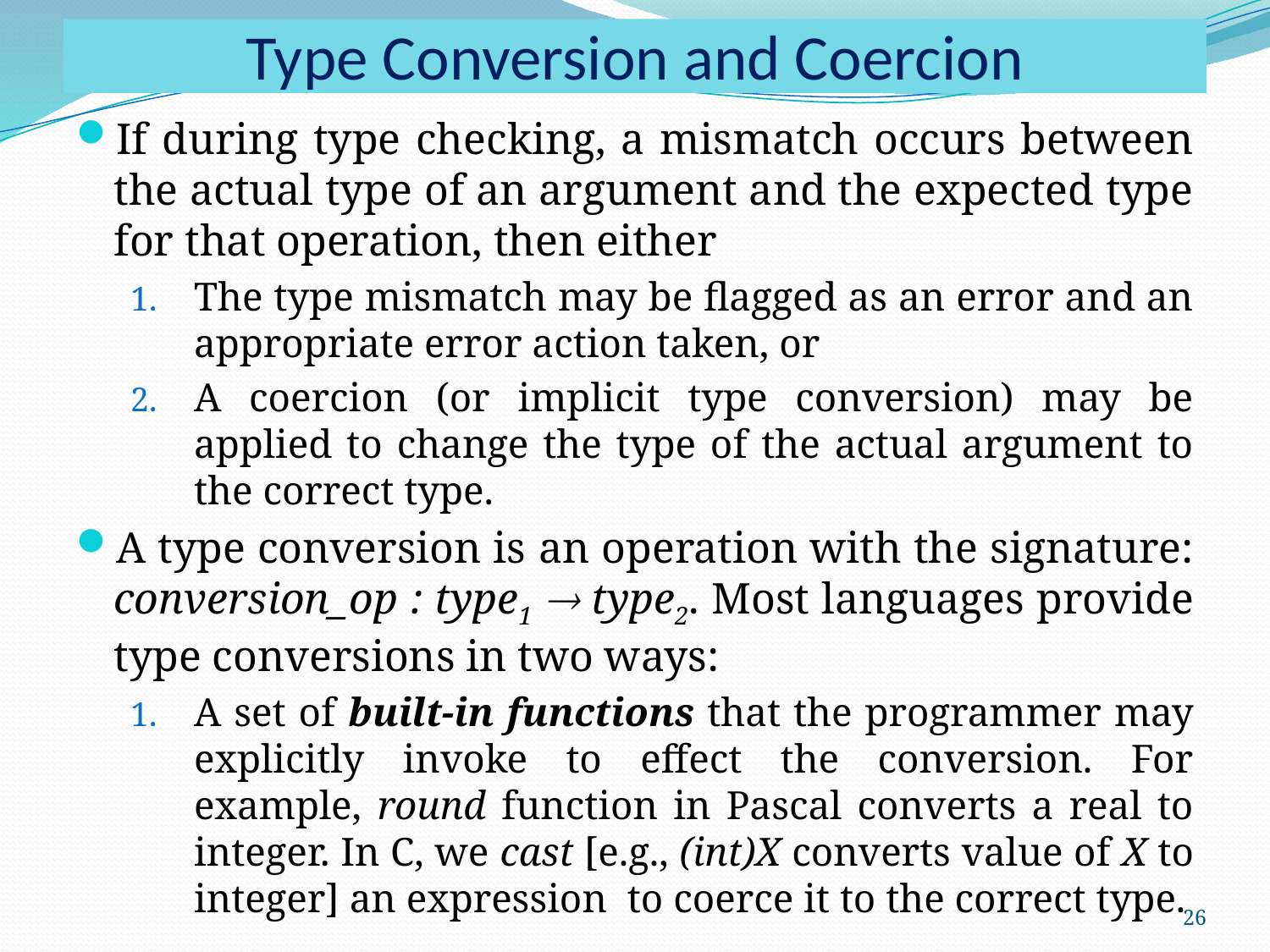

# Type Conversion and Coercion
If during type checking, a mismatch occurs between the actual type of an argument and the expected type for that operation, then either
The type mismatch may be flagged as an error and an appropriate error action taken, or
A coercion (or implicit type conversion) may be applied to change the type of the actual argument to the correct type.
A type conversion is an operation with the signature: conversion_op : type1 → type2. Most languages provide type conversions in two ways:
A set of built-in functions that the programmer may explicitly invoke to effect the conversion. For example, round function in Pascal converts a real to integer. In C, we cast [e.g., (int)X converts value of X to integer] an expression  to coerce it to the correct type.
26